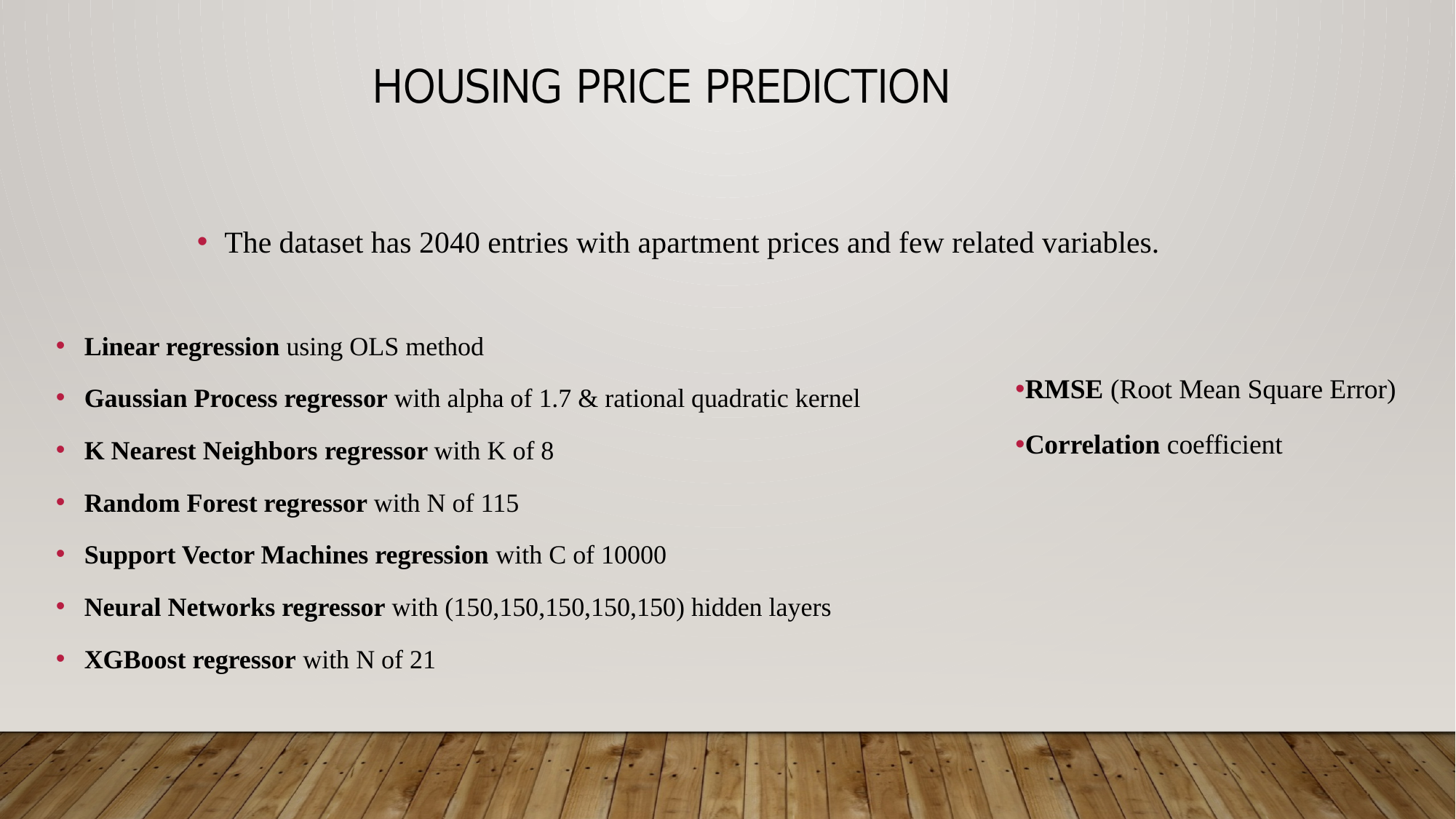

HOUSING PRICE PREDICTION
The dataset has 2040 entries with apartment prices and few related variables.

Linear regression using OLS method
Gaussian Process regressor with alpha of 1.7 & rational quadratic kernel
K Nearest Neighbors regressor with K of 8
Random Forest regressor with N of 115
Support Vector Machines regression with C of 10000
Neural Networks regressor with (150,150,150,150,150) hidden layers
XGBoost regressor with N of 21

RMSE (Root Mean Square Error)
Correlation coefficient